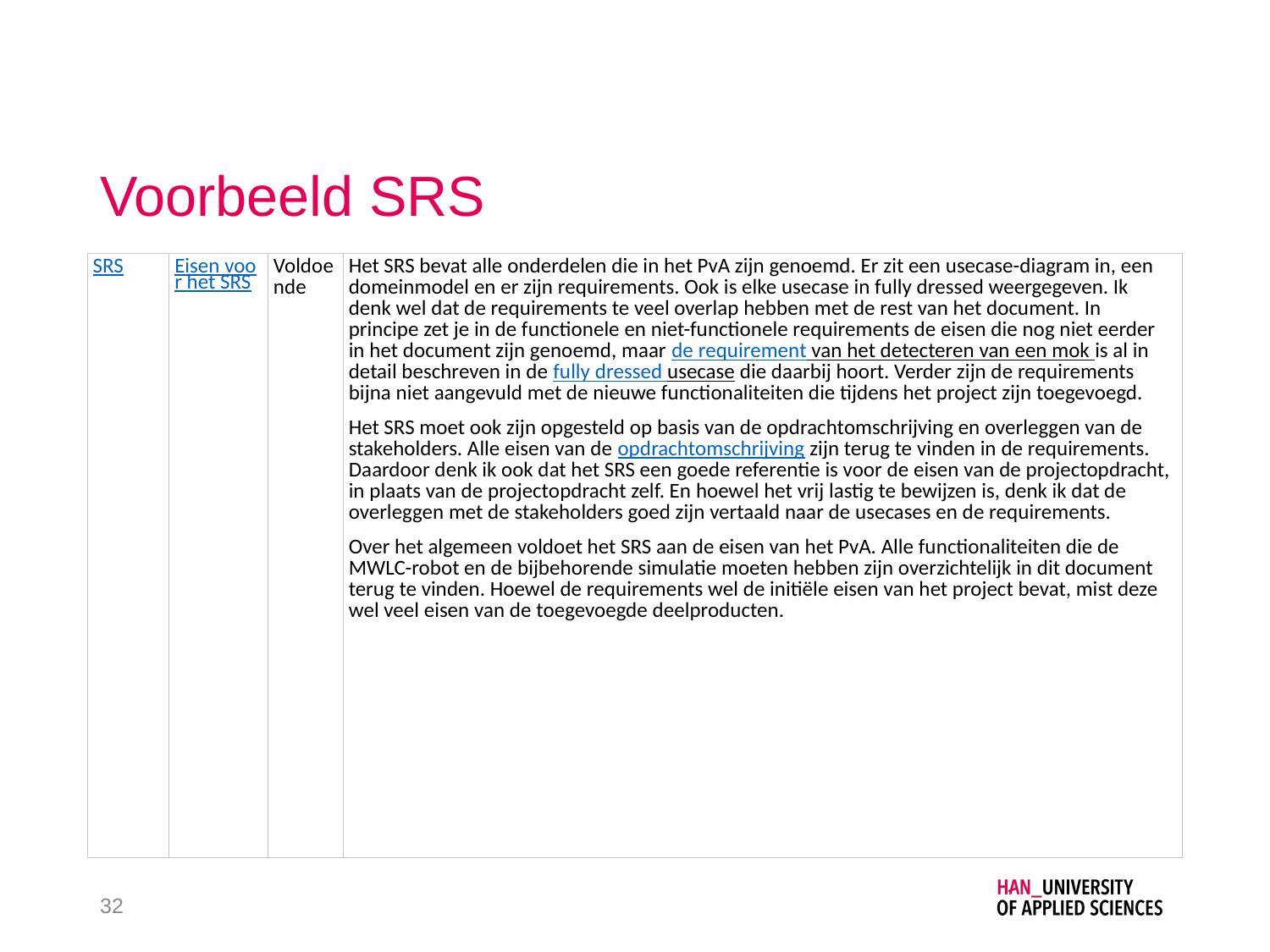

# Voorbeeld SRS
| SRS | Eisen voor het SRS | Voldoende | Het SRS bevat alle onderdelen die in het PvA zijn genoemd. Er zit een usecase-diagram in, een domeinmodel en er zijn requirements. Ook is elke usecase in fully dressed weergegeven. Ik denk wel dat de requirements te veel overlap hebben met de rest van het document. In principe zet je in de functionele en niet-functionele requirements de eisen die nog niet eerder in het document zijn genoemd, maar de requirement van het detecteren van een mok is al in detail beschreven in de fully dressed usecase die daarbij hoort. Verder zijn de requirements bijna niet aangevuld met de nieuwe functionaliteiten die tijdens het project zijn toegevoegd. Het SRS moet ook zijn opgesteld op basis van de opdrachtomschrijving en overleggen van de stakeholders. Alle eisen van de opdrachtomschrijving zijn terug te vinden in de requirements. Daardoor denk ik ook dat het SRS een goede referentie is voor de eisen van de projectopdracht, in plaats van de projectopdracht zelf. En hoewel het vrij lastig te bewijzen is, denk ik dat de overleggen met de stakeholders goed zijn vertaald naar de usecases en de requirements. Over het algemeen voldoet het SRS aan de eisen van het PvA. Alle functionaliteiten die de MWLC-robot en de bijbehorende simulatie moeten hebben zijn overzichtelijk in dit document terug te vinden. Hoewel de requirements wel de initiële eisen van het project bevat, mist deze wel veel eisen van de toegevoegde deelproducten. |
| --- | --- | --- | --- |

32